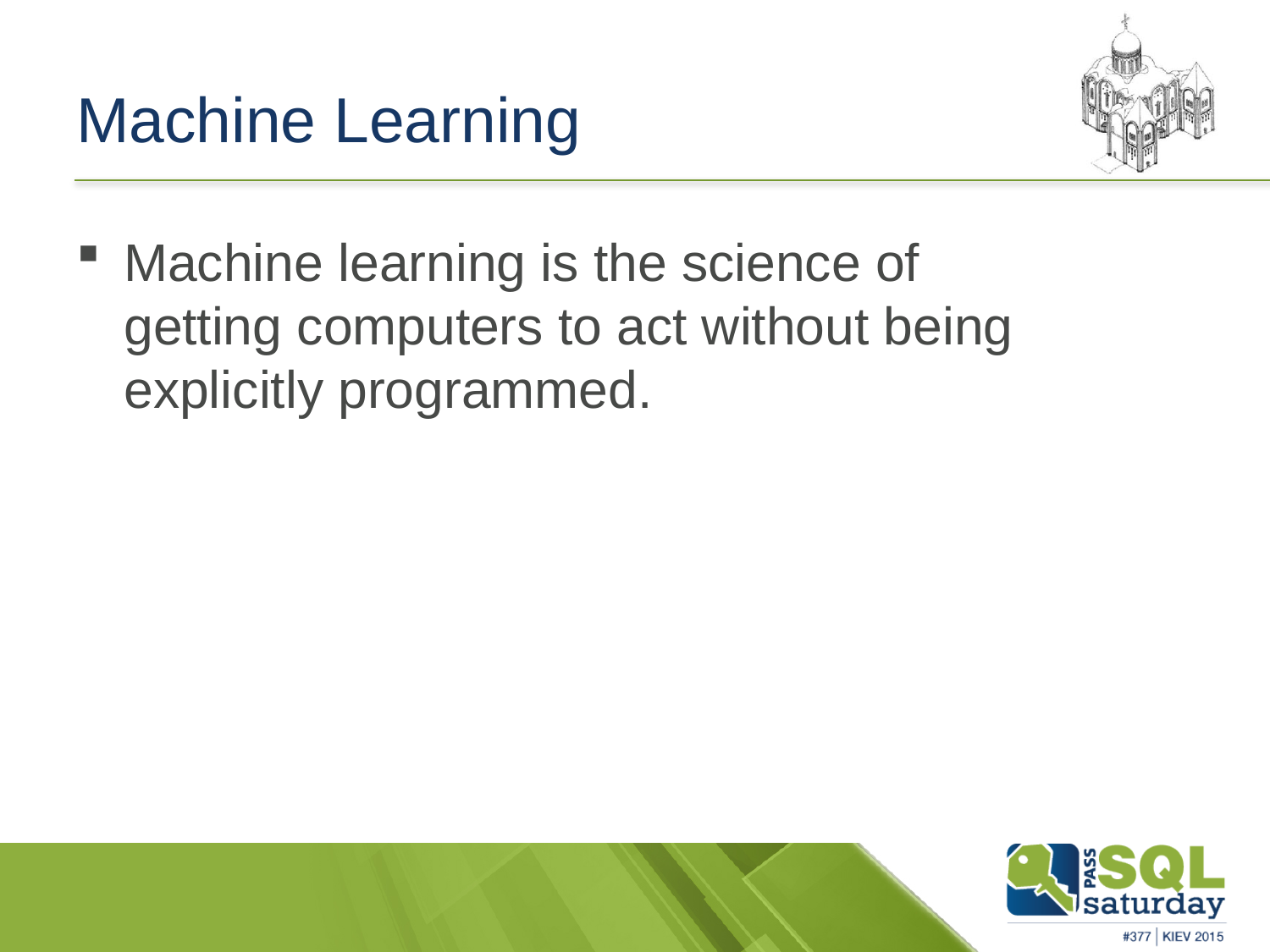

# Machine Learning
Machine learning is the science of getting computers to act without being explicitly programmed.